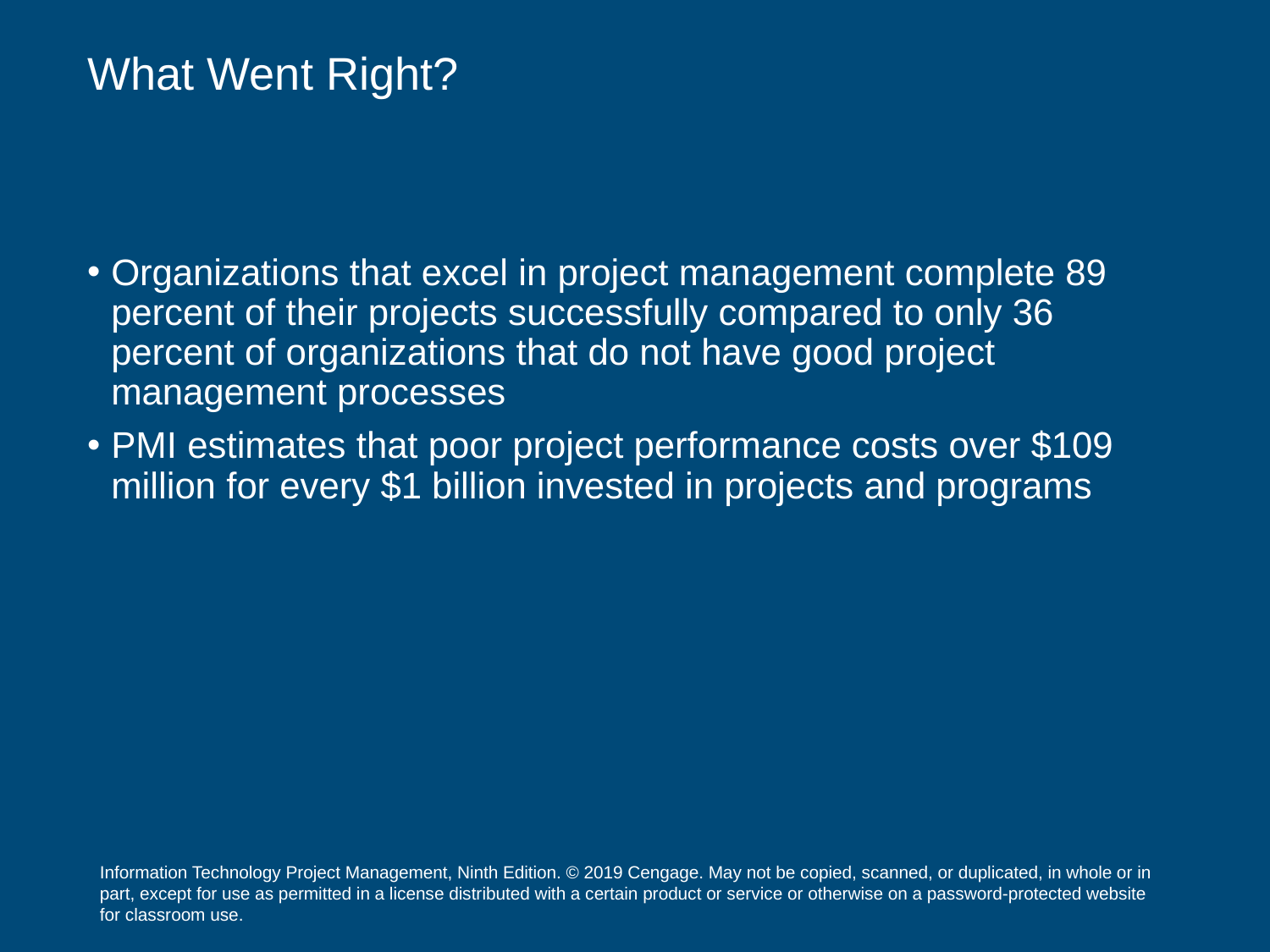

# What Went Right?
Organizations that excel in project management complete 89 percent of their projects successfully compared to only 36 percent of organizations that do not have good project management processes
PMI estimates that poor project performance costs over $109 million for every $1 billion invested in projects and programs

Information Technology Project Management, Ninth Edition. © 2019 Cengage. May not be copied, scanned, or duplicated, in whole or in part, except for use as permitted in a license distributed with a certain product or service or otherwise on a password-protected website for classroom use.